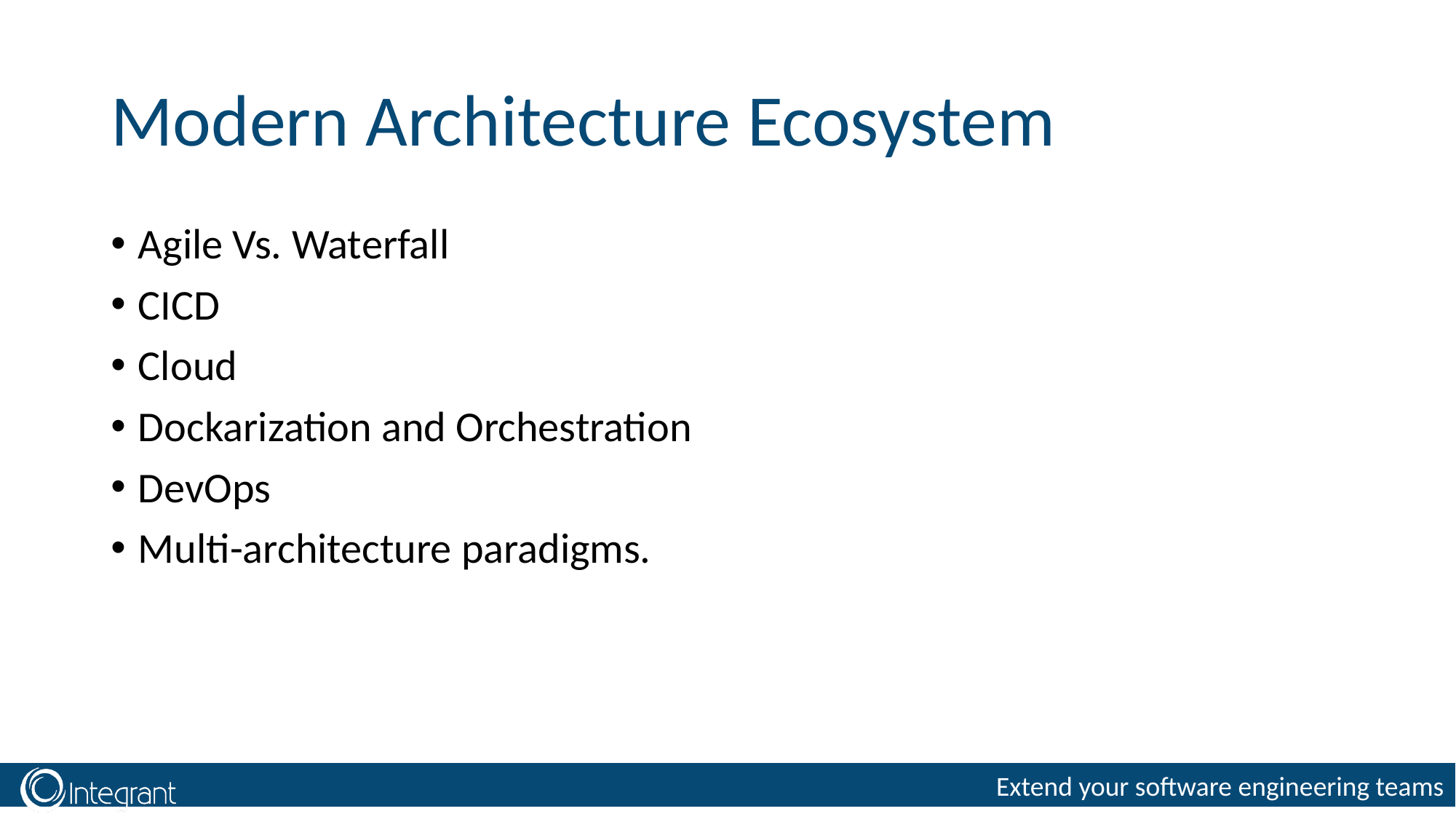

# Modern Architecture Ecosystem
Agile Vs. Waterfall
CICD
Cloud
Dockarization and Orchestration
DevOps
Multi-architecture paradigms.